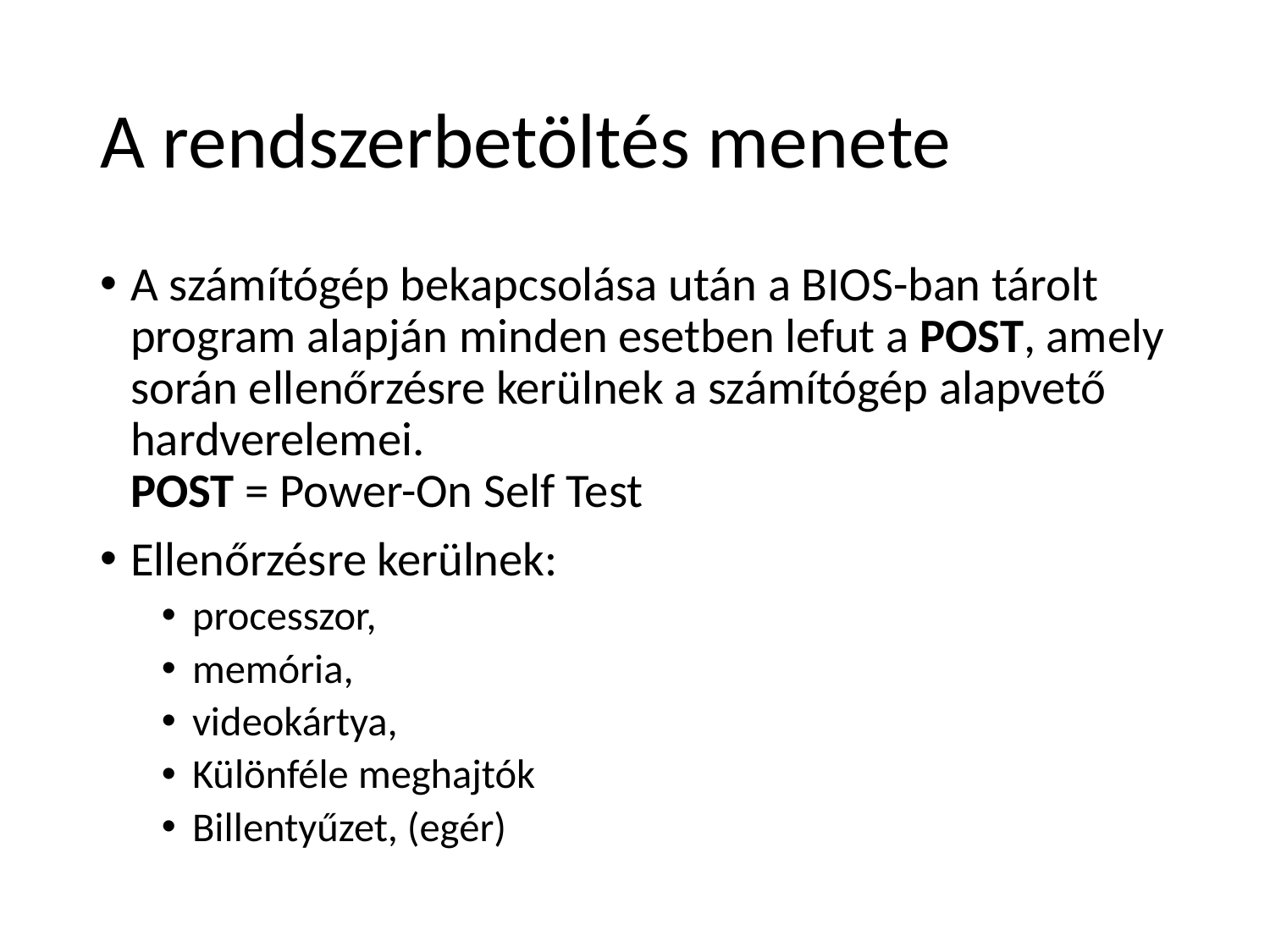

# A rendszerbetöltés menete
A számítógép bekapcsolása után a BIOS-ban tárolt program alapján minden esetben lefut a POST, amely során ellenőrzésre kerülnek a számítógép alapvető hardverelemei.
POST = Power-On Self Test
Ellenőrzésre kerülnek:
processzor,
memória,
videokártya,
Különféle meghajtók
Billentyűzet, (egér)